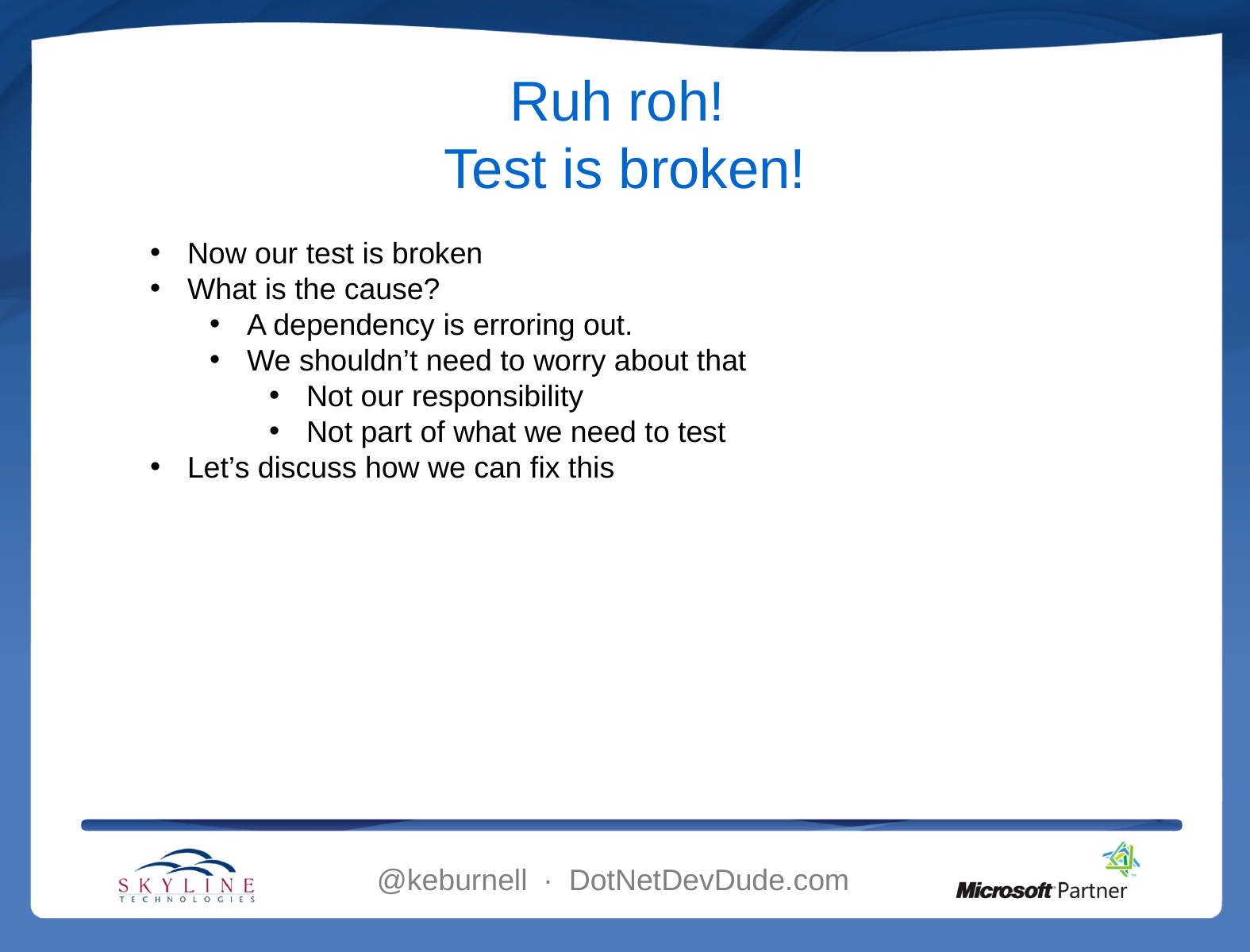

# Ruh roh! Test is broken!
Now our test is broken
What is the cause?
A dependency is erroring out.
We shouldn’t need to worry about that
Not our responsibility
Not part of what we need to test
Let’s discuss how we can fix this
@keburnell  ∙  DotNetDevDude.com